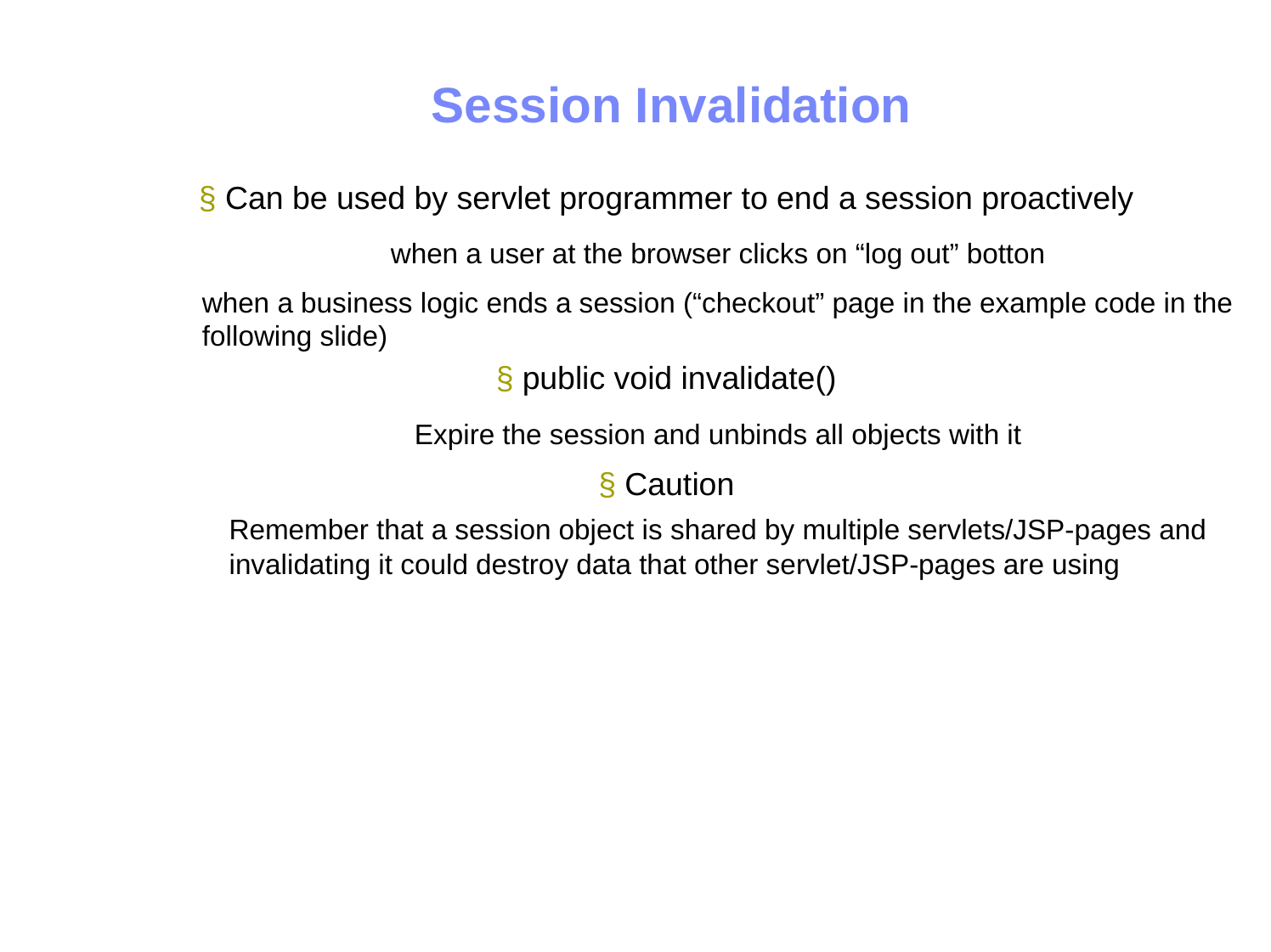

Antrix Consultancy Services

Session Invalidation

§ Can be used by servlet programmer to end a session proactively

when a user at the browser clicks on “log out” botton

when a business logic ends a session (“checkout” page in the example code in the
following slide)

§ public void invalidate()

Expire the session and unbinds all objects with it

§ Caution

Remember that a session object is shared by multiple servlets/JSP-pages and
invalidating it could destroy data that other servlet/JSP-pages are using

Madhusudhanan.P.K.